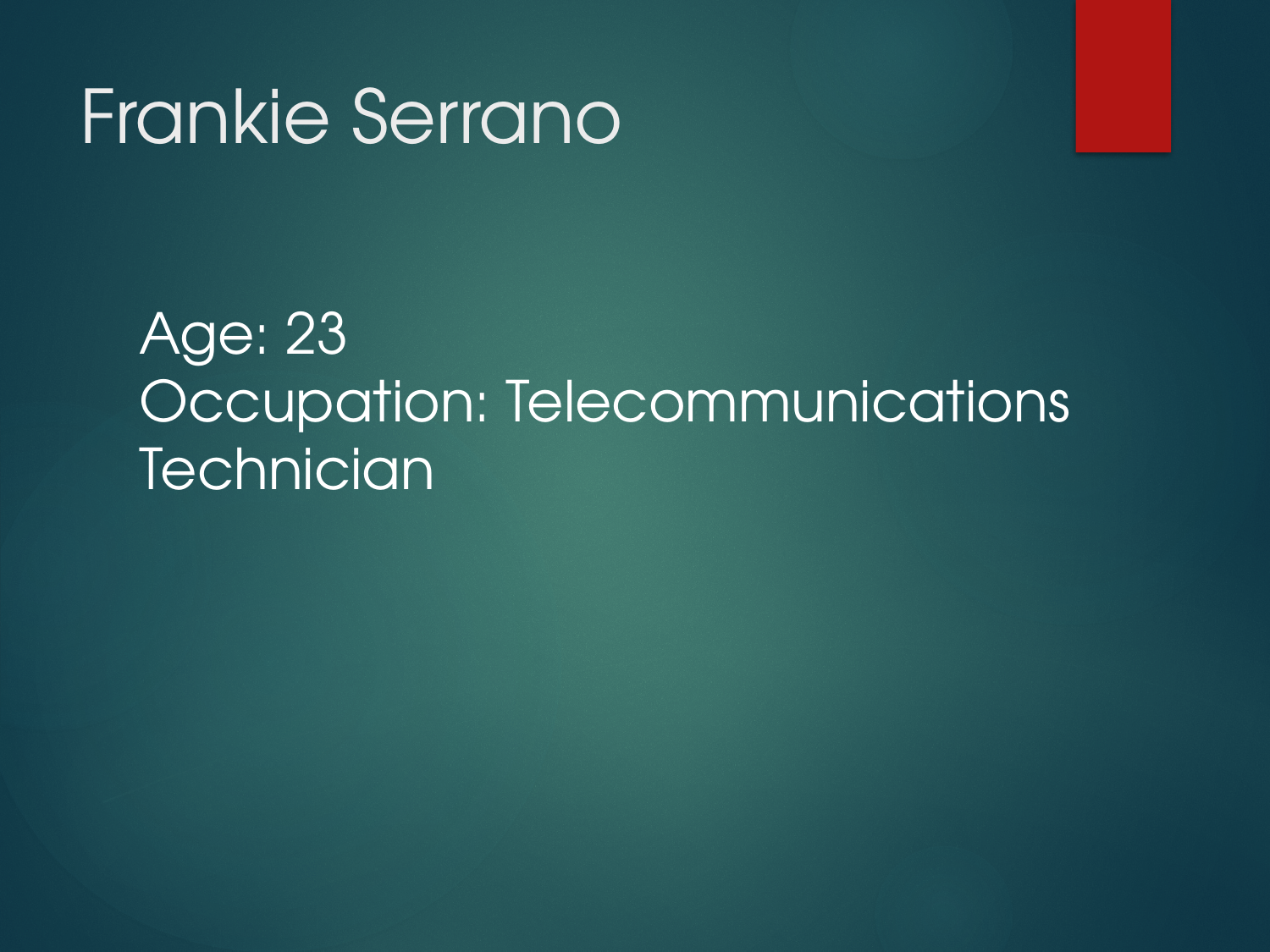

# Frankie Serrano

Age: 23
Occupation: Telecommunications Technician